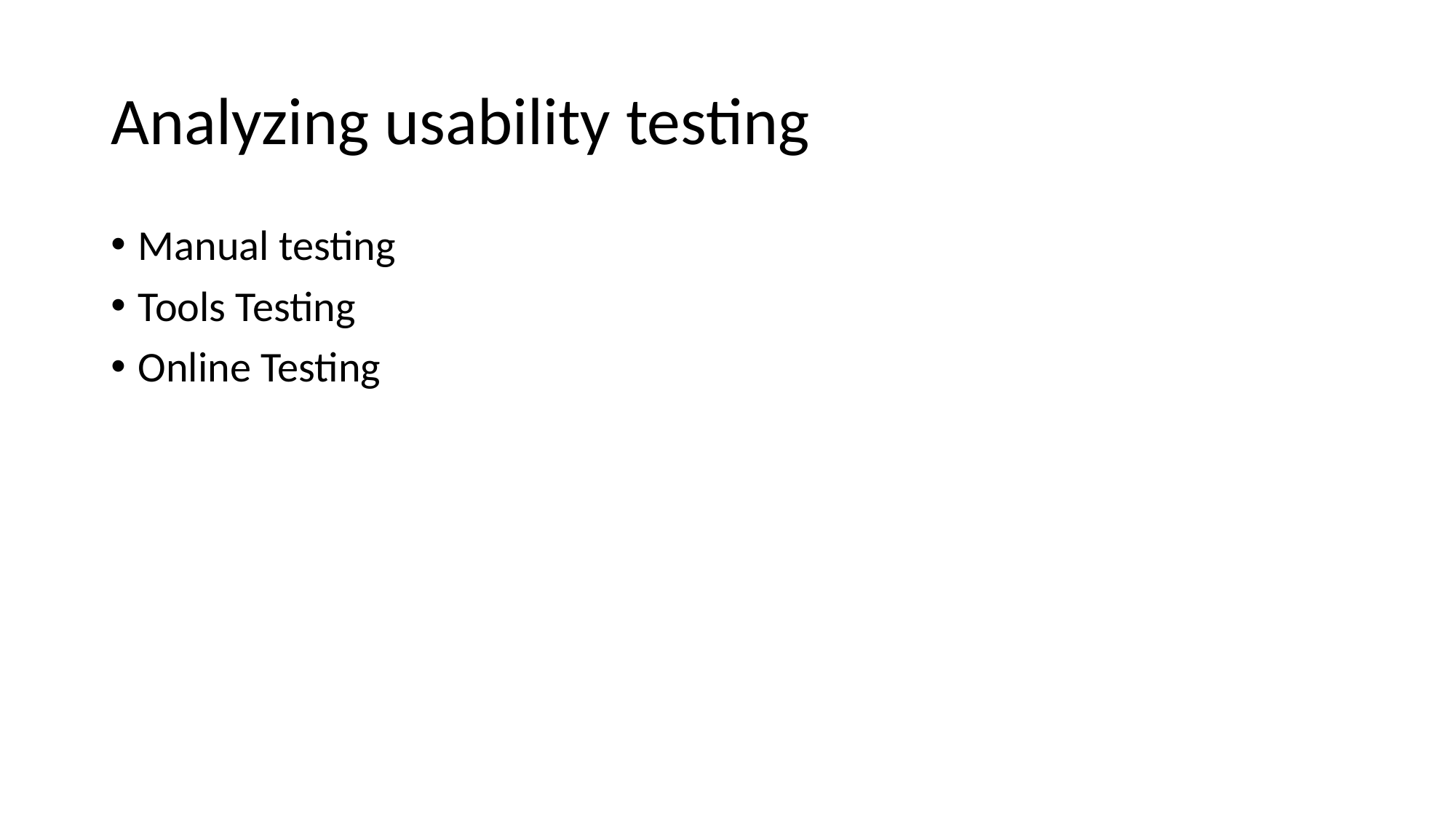

# Analyzing usability testing
Manual testing
Tools Testing
Online Testing